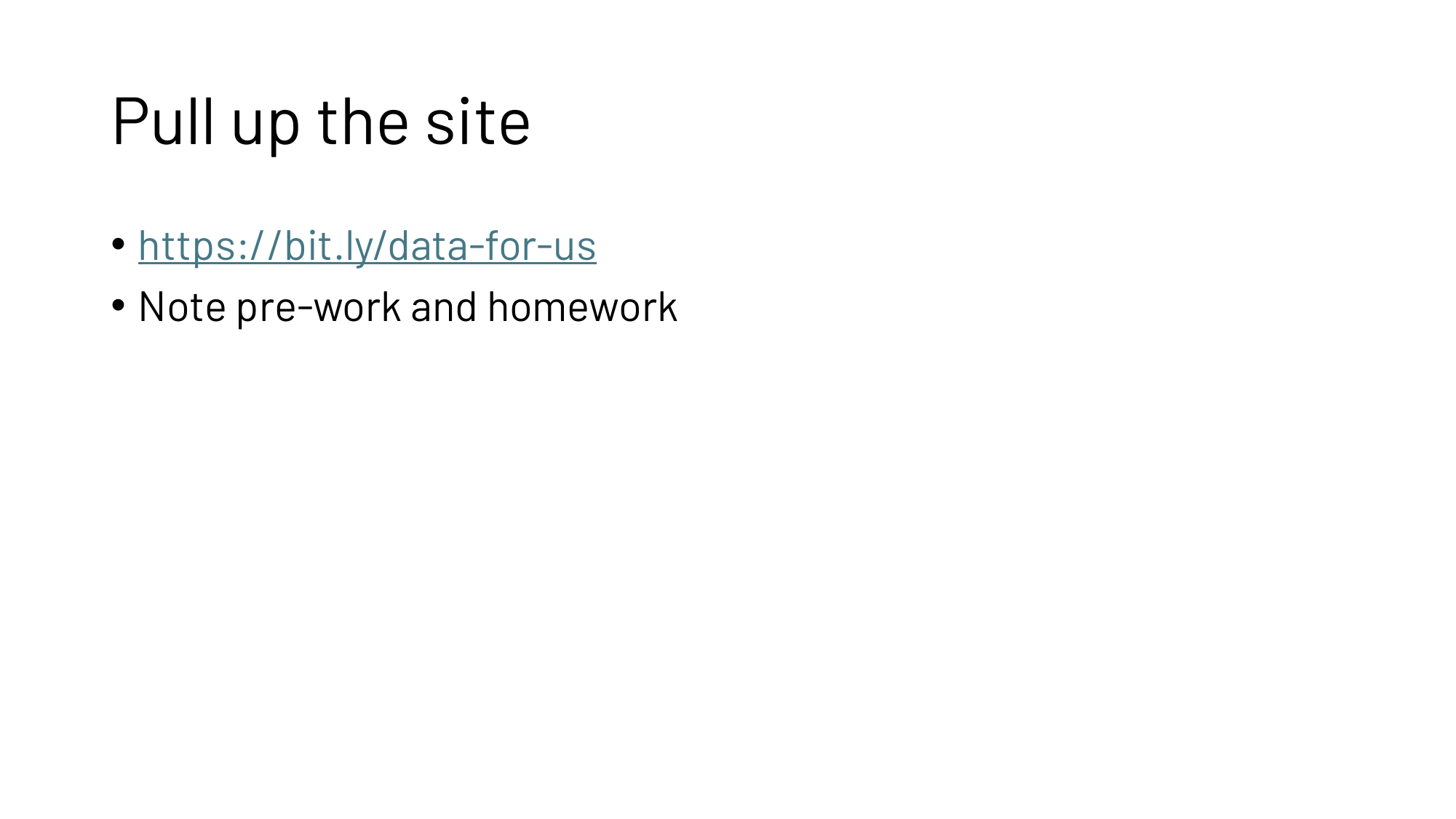

# Pull up the site
https://bit.ly/data-for-us
Note pre-work and homework